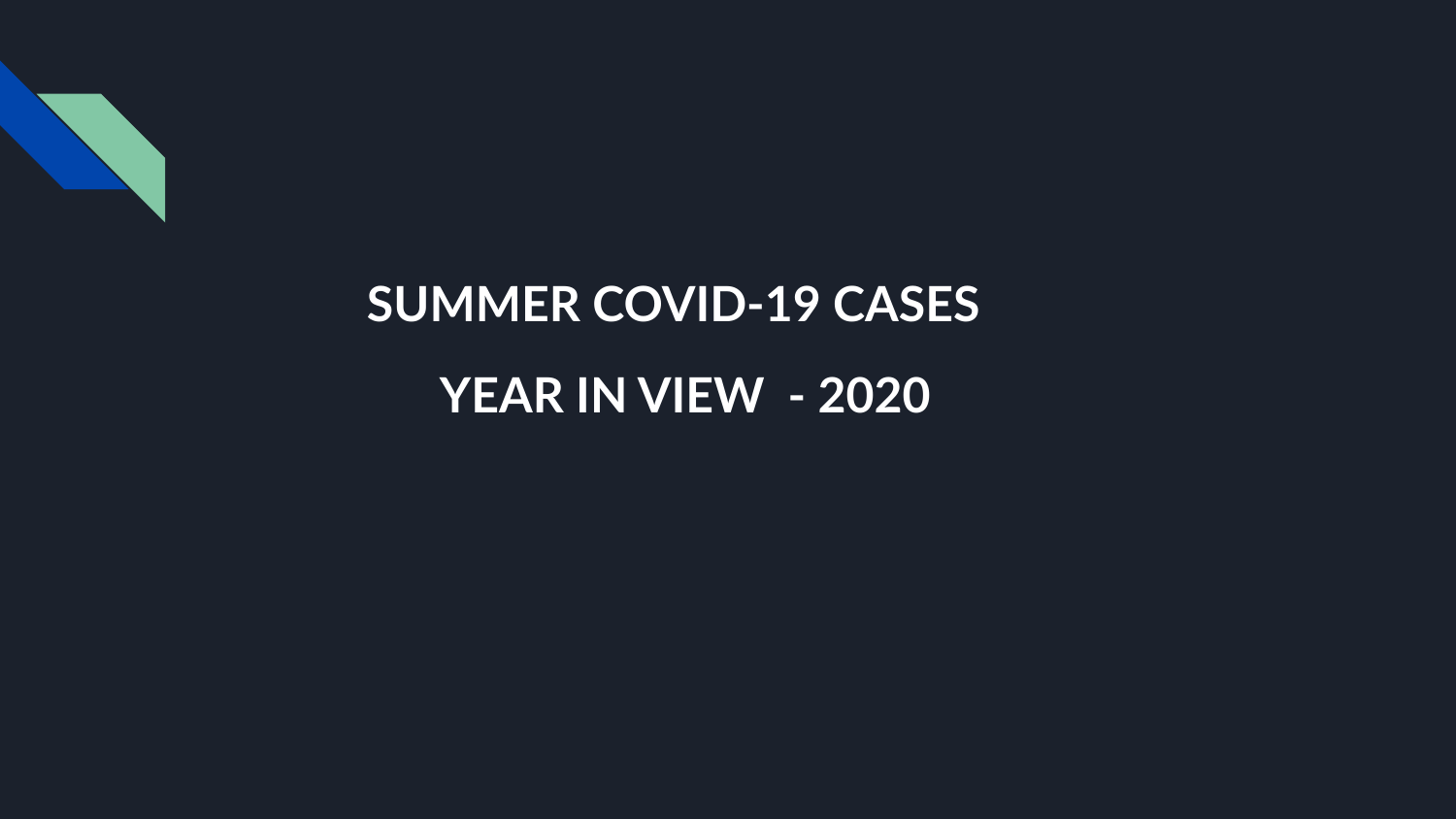

#
SUMMER COVID-19 CASES
YEAR IN VIEW  - 2020